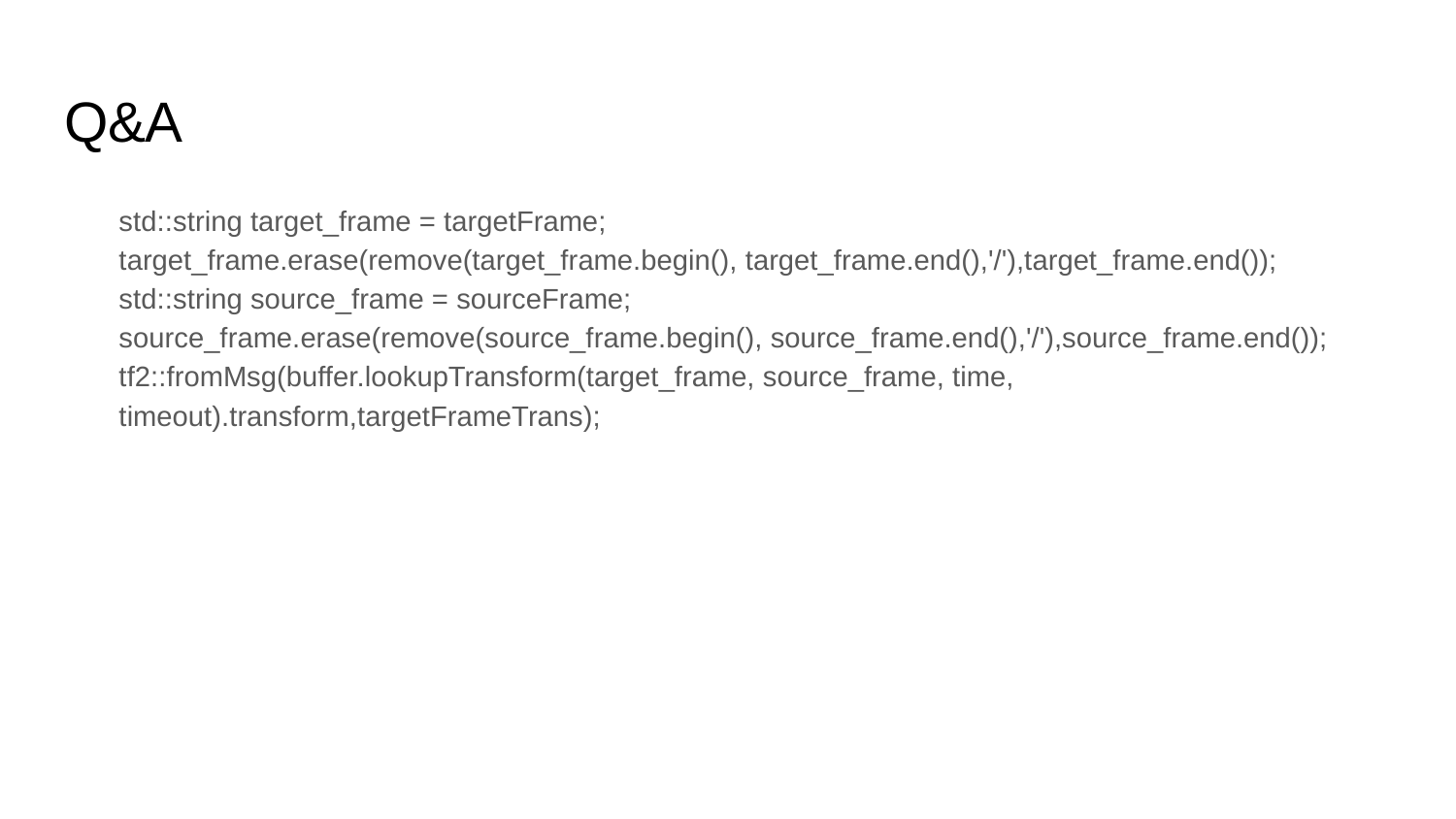

# Q&A
std::string target_frame = targetFrame;
target_frame.erase(remove(target_frame.begin(), target_frame.end(),'/'),target_frame.end());
std::string source_frame = sourceFrame;
source_frame.erase(remove(source_frame.begin(), source_frame.end(),'/'),source_frame.end());
tf2::fromMsg(buffer.lookupTransform(target_frame, source_frame, time, timeout).transform,targetFrameTrans);